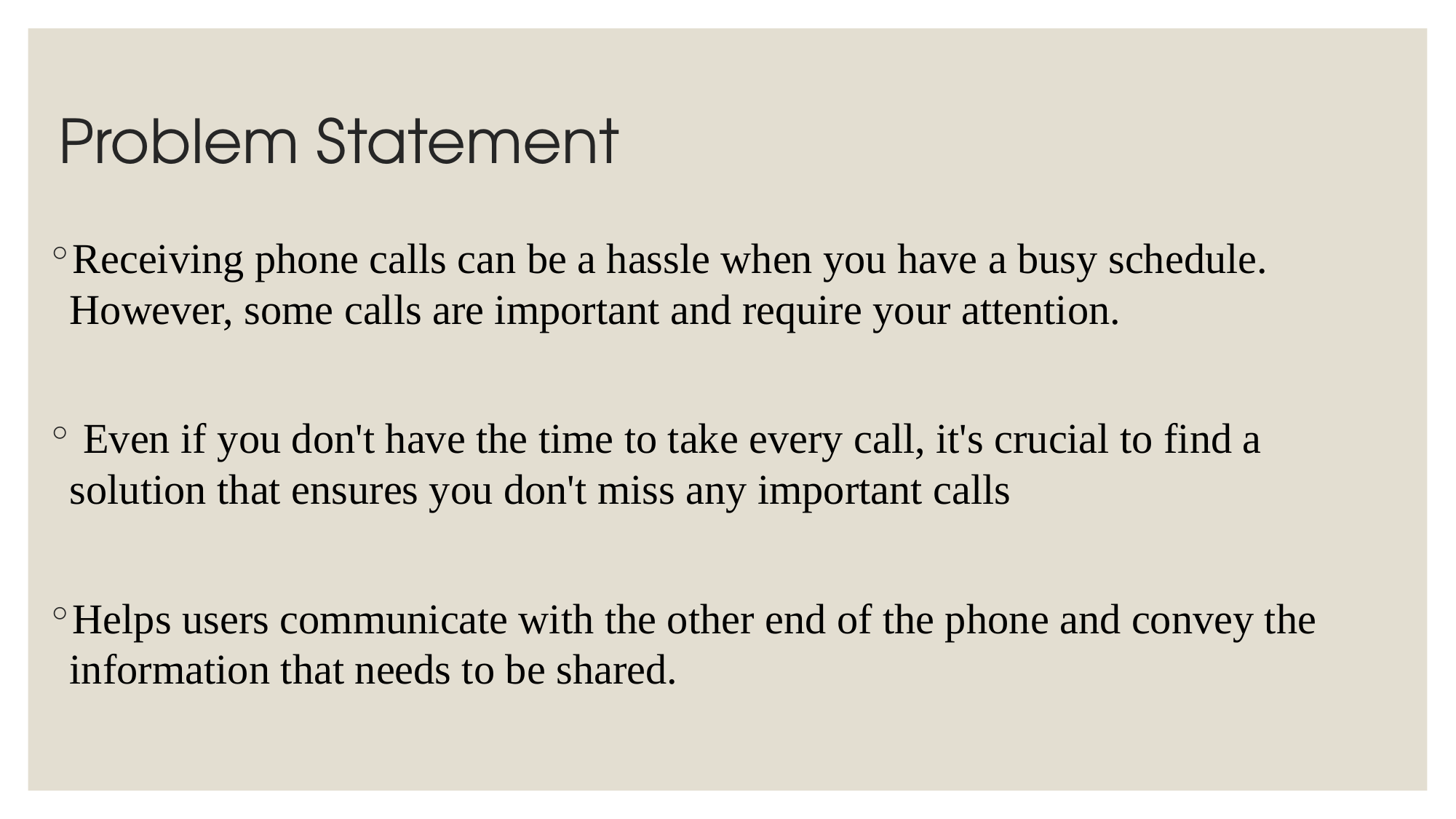

# Problem Statement
Receiving phone calls can be a hassle when you have a busy schedule. However, some calls are important and require your attention.

 Even if you don't have the time to take every call, it's crucial to find a solution that ensures you don't miss any important calls

Helps users communicate with the other end of the phone and convey the information that needs to be shared.